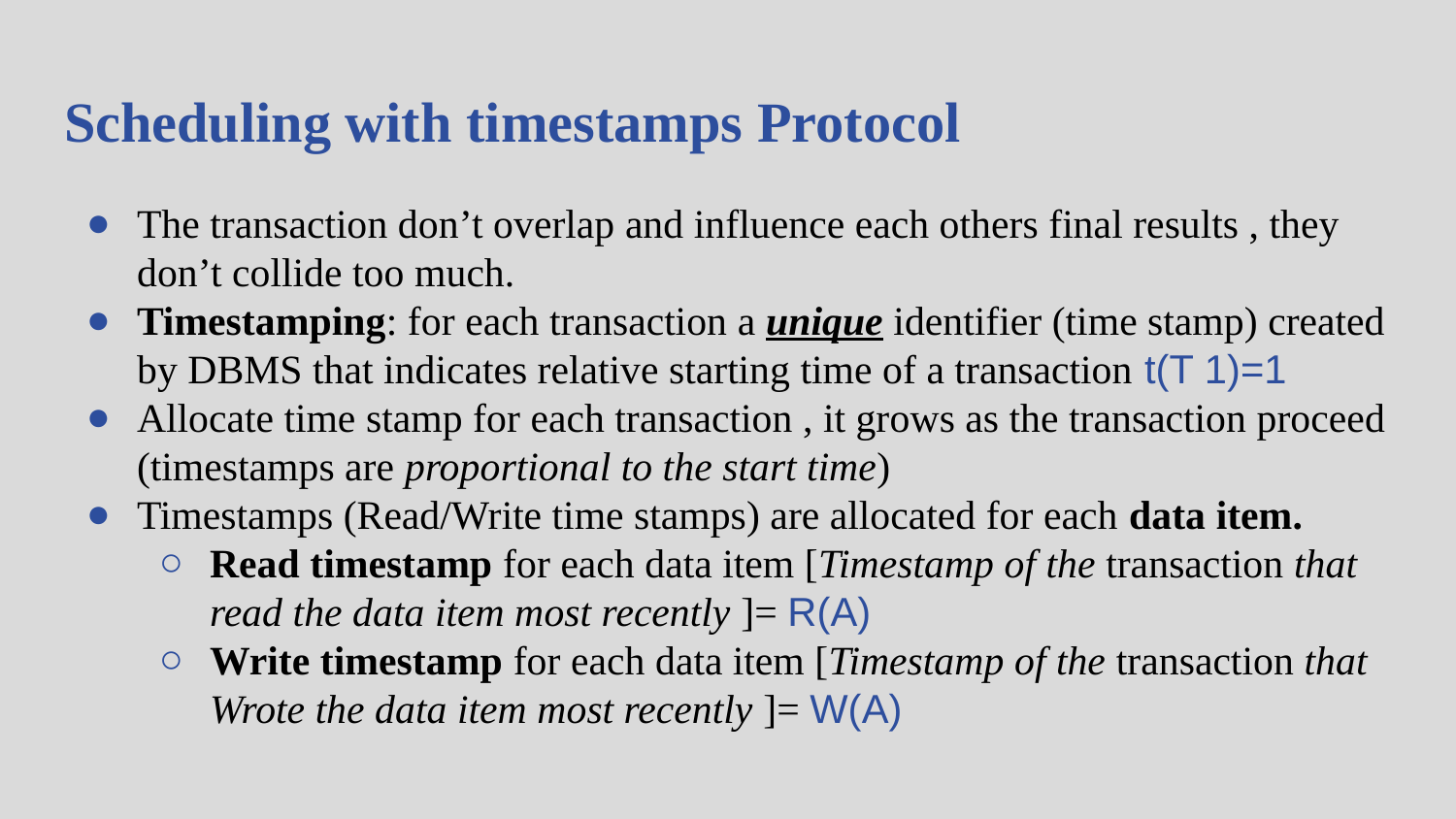

# Scheduling with timestamps Protocol
The transaction don’t overlap and influence each others final results , they don’t collide too much.
Timestamping: for each transaction a unique identifier (time stamp) created by DBMS that indicates relative starting time of a transaction t(T 1)=1
Allocate time stamp for each transaction , it grows as the transaction proceed (timestamps are proportional to the start time)
Timestamps (Read/Write time stamps) are allocated for each data item.
Read timestamp for each data item [Timestamp of the transaction that read the data item most recently ]= R(A)
Write timestamp for each data item [Timestamp of the transaction that Wrote the data item most recently ]= W(A)